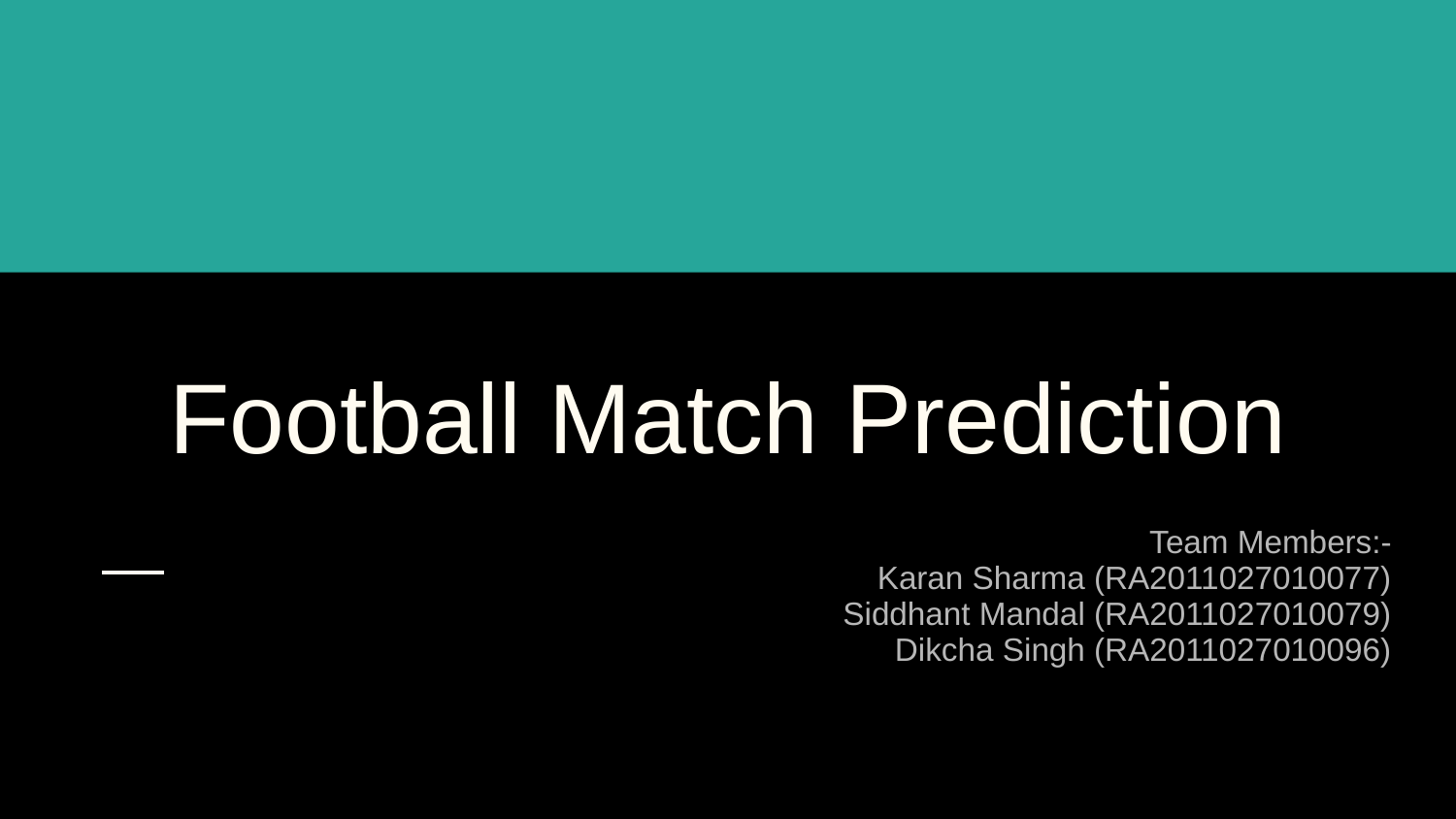

# Football Match Prediction
Team Members:-
Karan Sharma (RA2011027010077)
Siddhant Mandal (RA2011027010079)
Dikcha Singh (RA2011027010096)